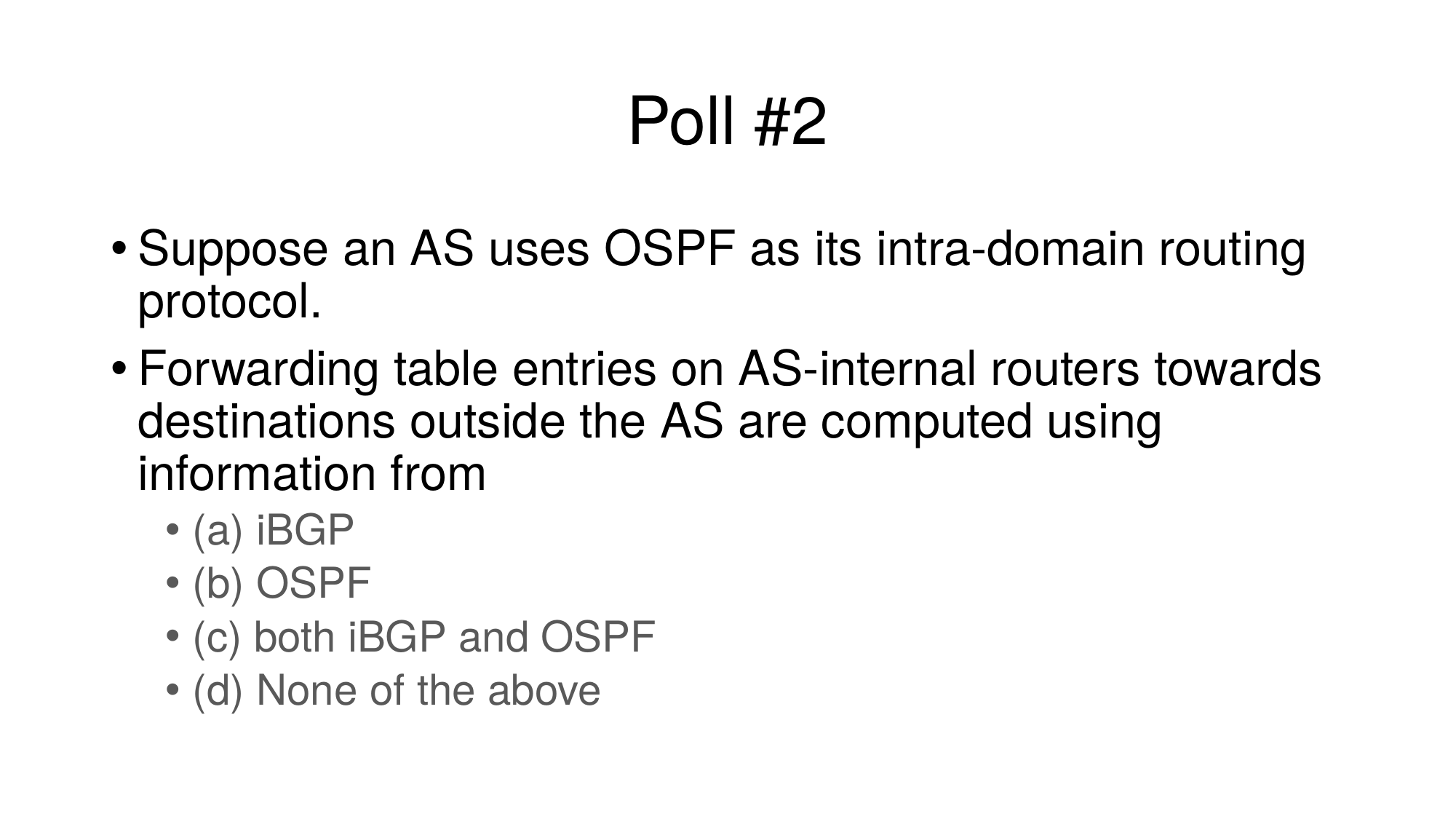

# Poll #2
Suppose an AS uses OSPF as its intra-domain routing protocol.
Forwarding table entries on AS-internal routers towards destinations outside the AS are computed using information from
(a) iBGP
(b) OSPF
(c) both iBGP and OSPF
(d) None of the above